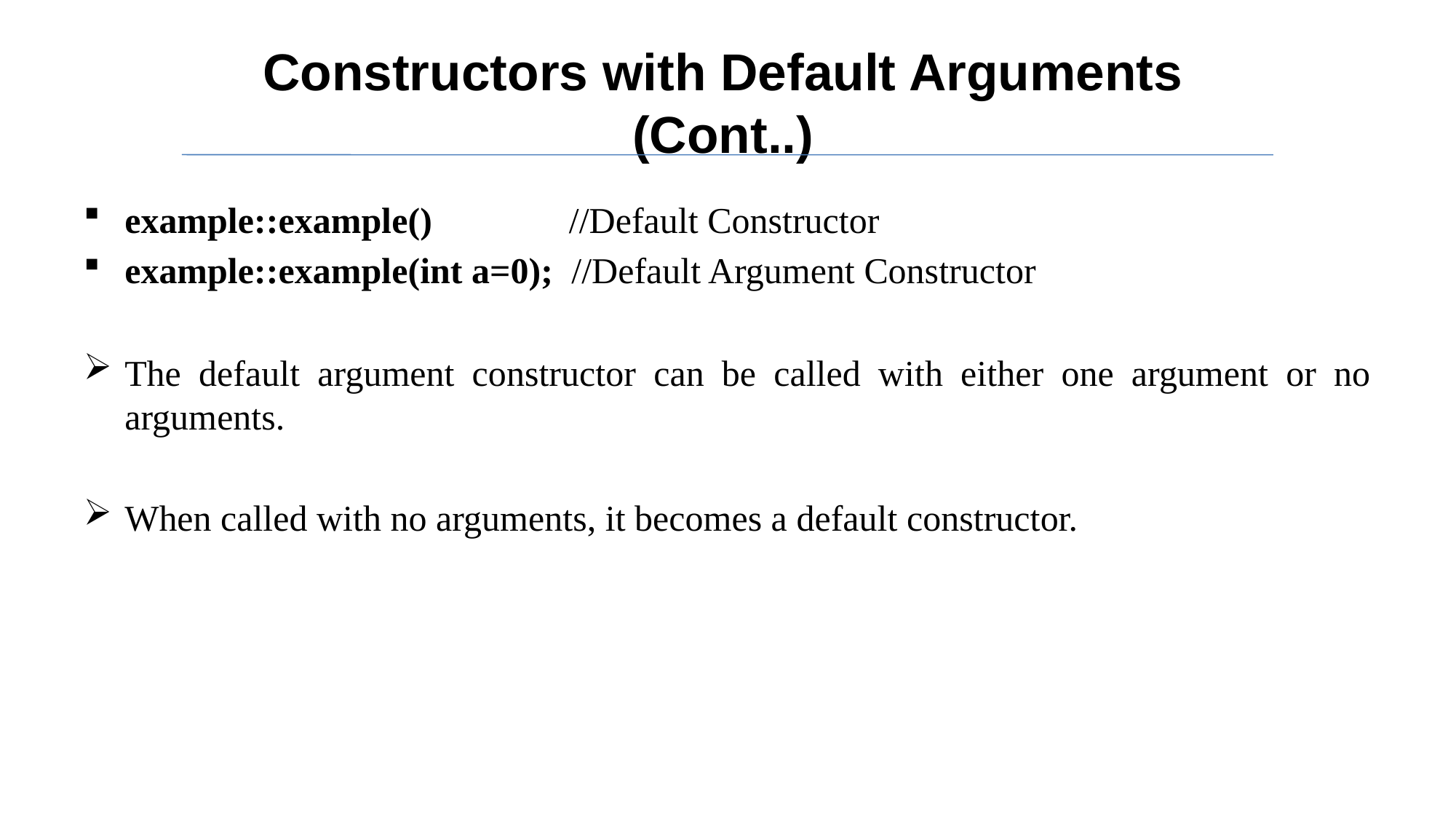

# Constructors with Default Arguments (Cont..)
example::example()               //Default Constructor
example::example(int a=0);  //Default Argument Constructor

The default argument constructor can be called with either one argument or no arguments.

When called with no arguments, it becomes a default constructor.